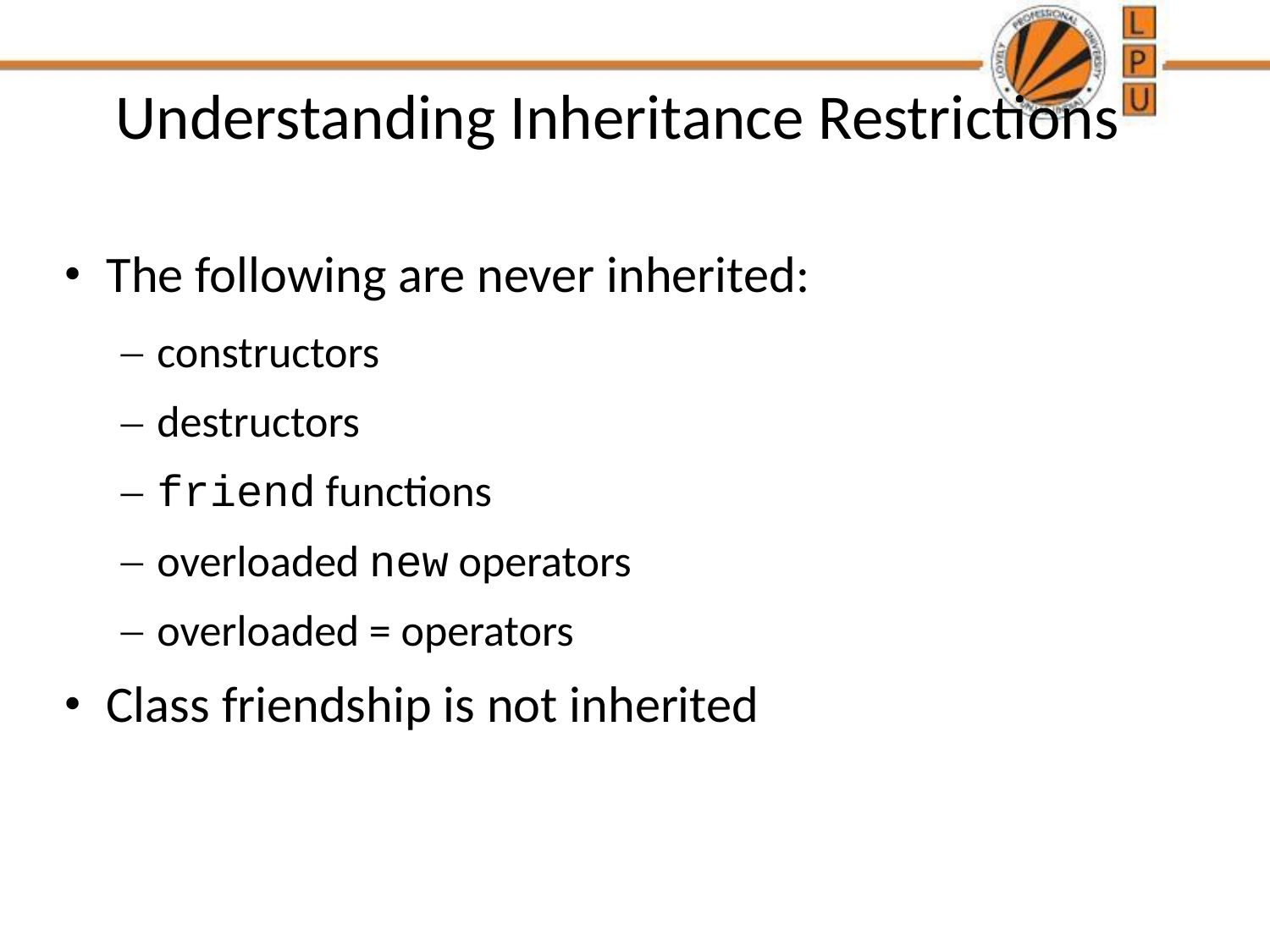

# Understanding Inheritance Restrictions
The following are never inherited:
constructors
destructors
friend functions
overloaded new operators
overloaded = operators
Class friendship is not inherited